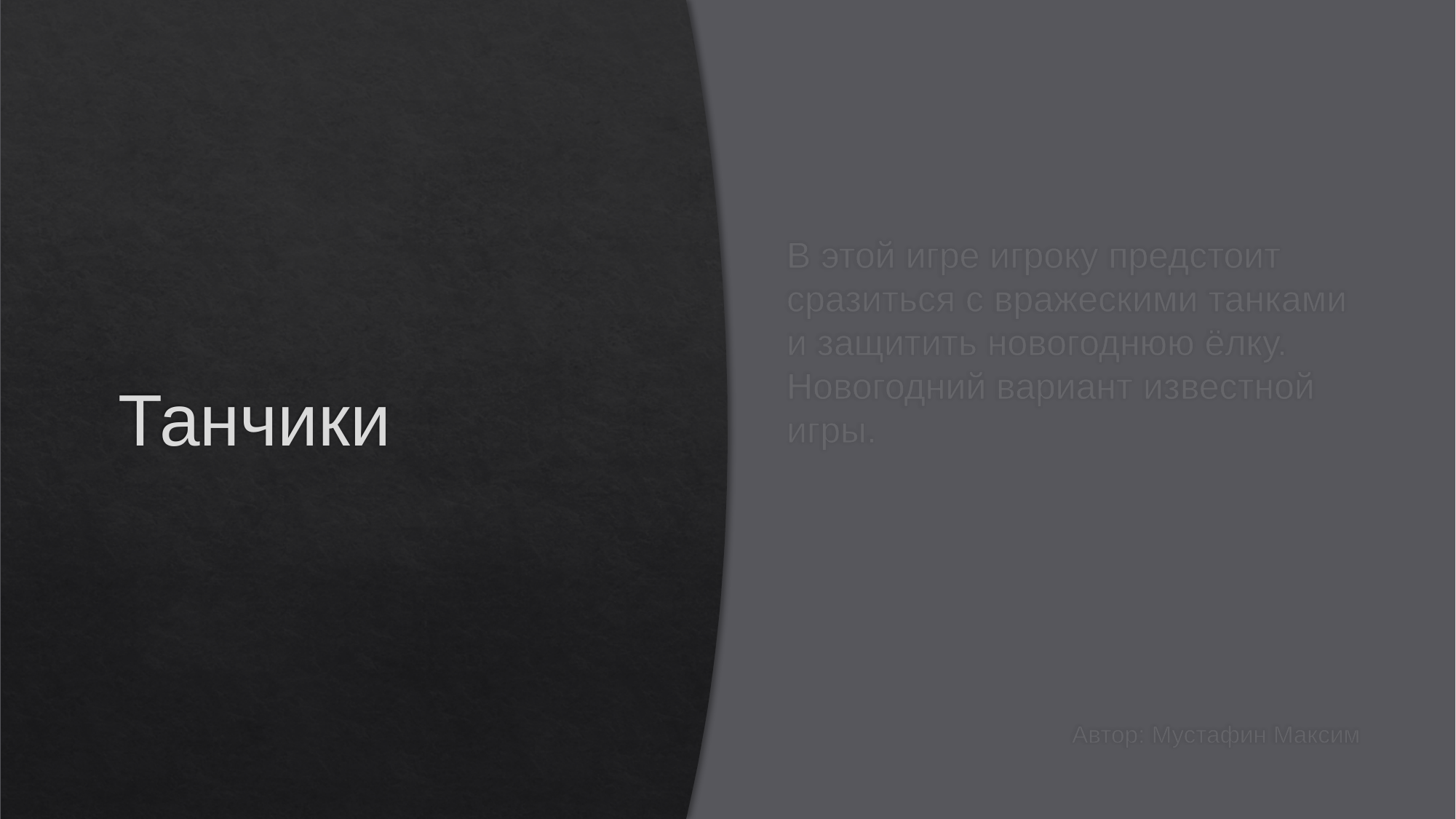

# Танчики

В этой игре игроку предстоит сразиться с вражескими танками и защитить новогоднюю ёлку. Новогодний вариант известной игры.

                            Автор: Мустафин Максим